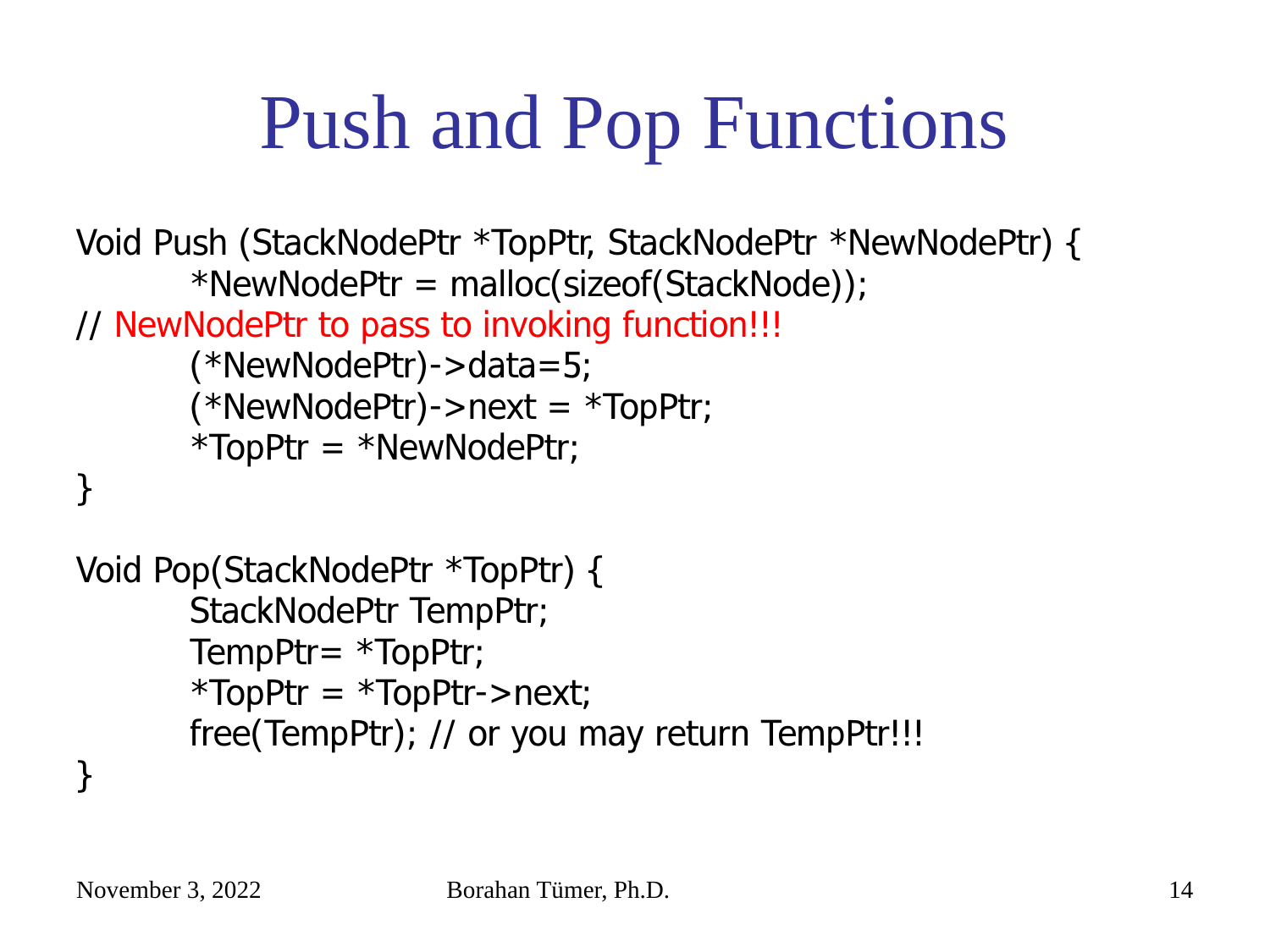

# Push and Pop Functions
Void Push (StackNodePtr *TopPtr, StackNodePtr *NewNodePtr) {
	      *NewNodePtr = malloc(sizeof(StackNode));
// NewNodePtr to pass to invoking function!!!
	      (*NewNodePtr)->data=5;
	      (*NewNodePtr)->next = *TopPtr;
	      *TopPtr = *NewNodePtr;
}

Void Pop(StackNodePtr *TopPtr) {
	      StackNodePtr TempPtr;
	      TempPtr= *TopPtr;
	      *TopPtr = *TopPtr->next;
	      free(TempPtr); // or you may return TempPtr!!!
}
November 3, 2022
Borahan Tümer, Ph.D.
14